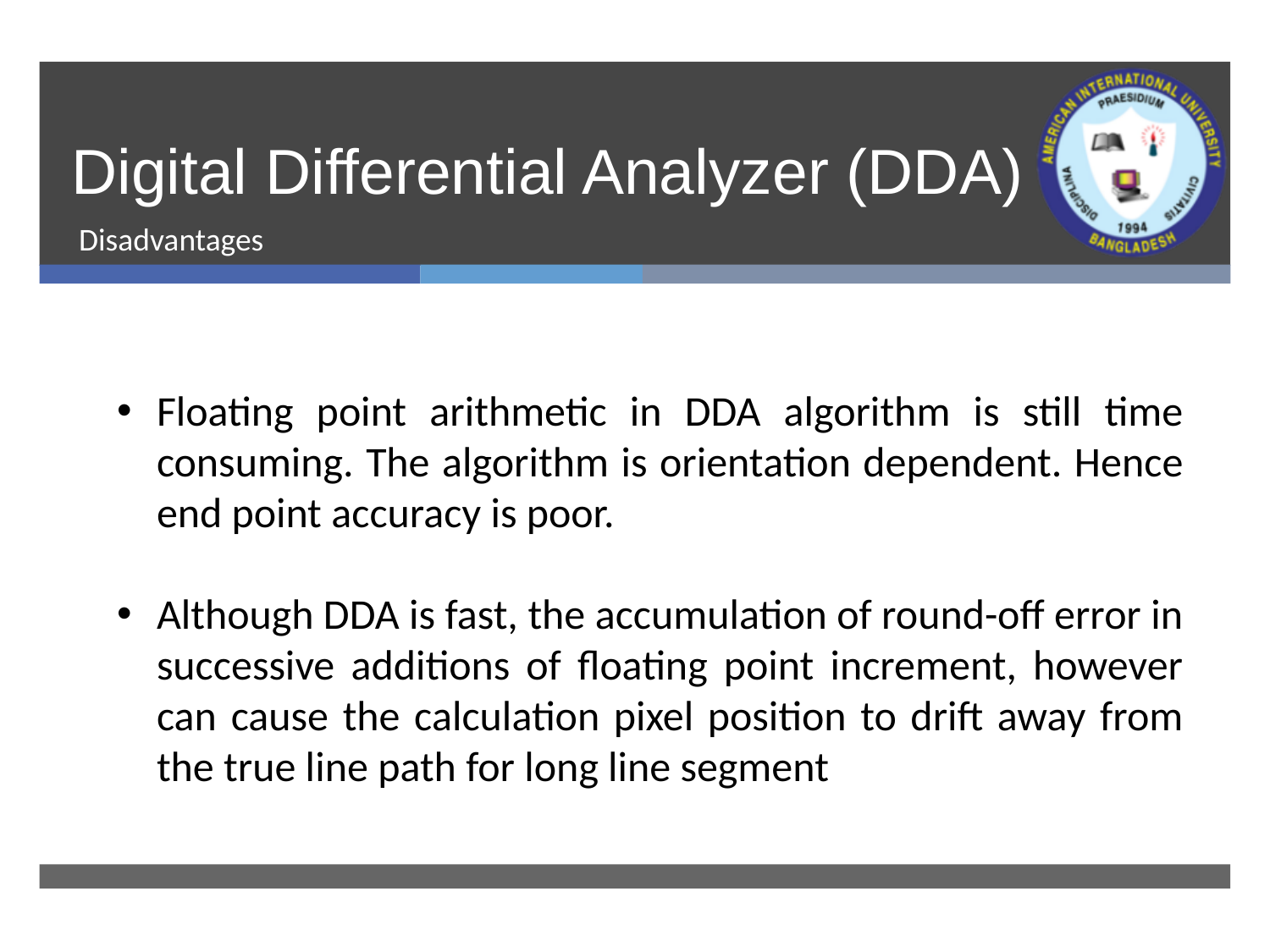

# Digital Differential Analyzer (DDA)
Disadvantages

Floating point arithmetic in DDA algorithm is still time consuming. The algorithm is orientation dependent. Hence end point accuracy is poor.

Although DDA is fast, the accumulation of round-off error in successive additions of floating point increment, however can cause the calculation pixel position to drift away from the true line path for long line segment